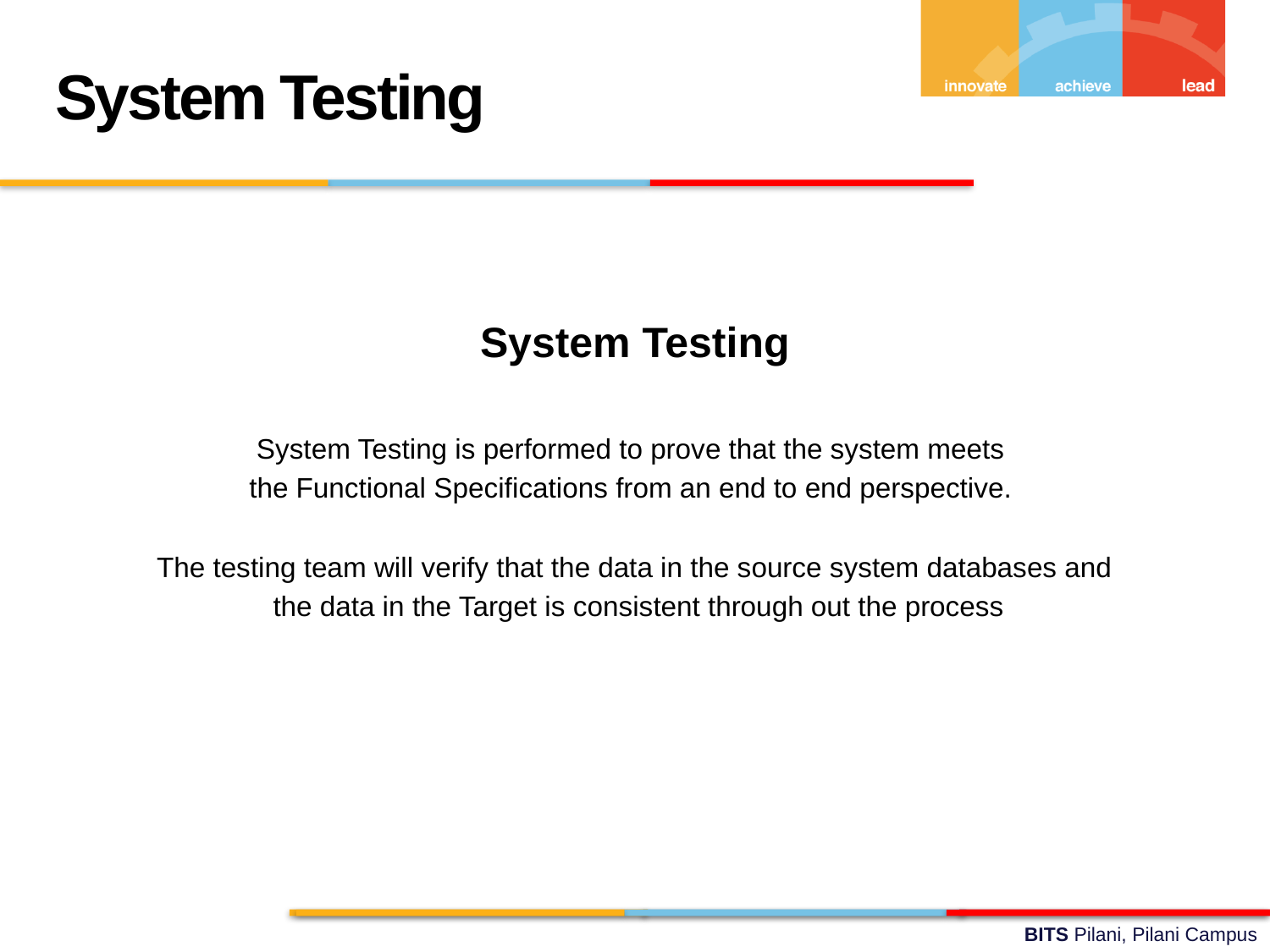

System Testing

System Testing

System Testing is performed to prove that the system meets
the Functional Specifications from an end to end perspective.

The testing team will verify that the data in the source system databases and
 the data in the Target is consistent through out the process